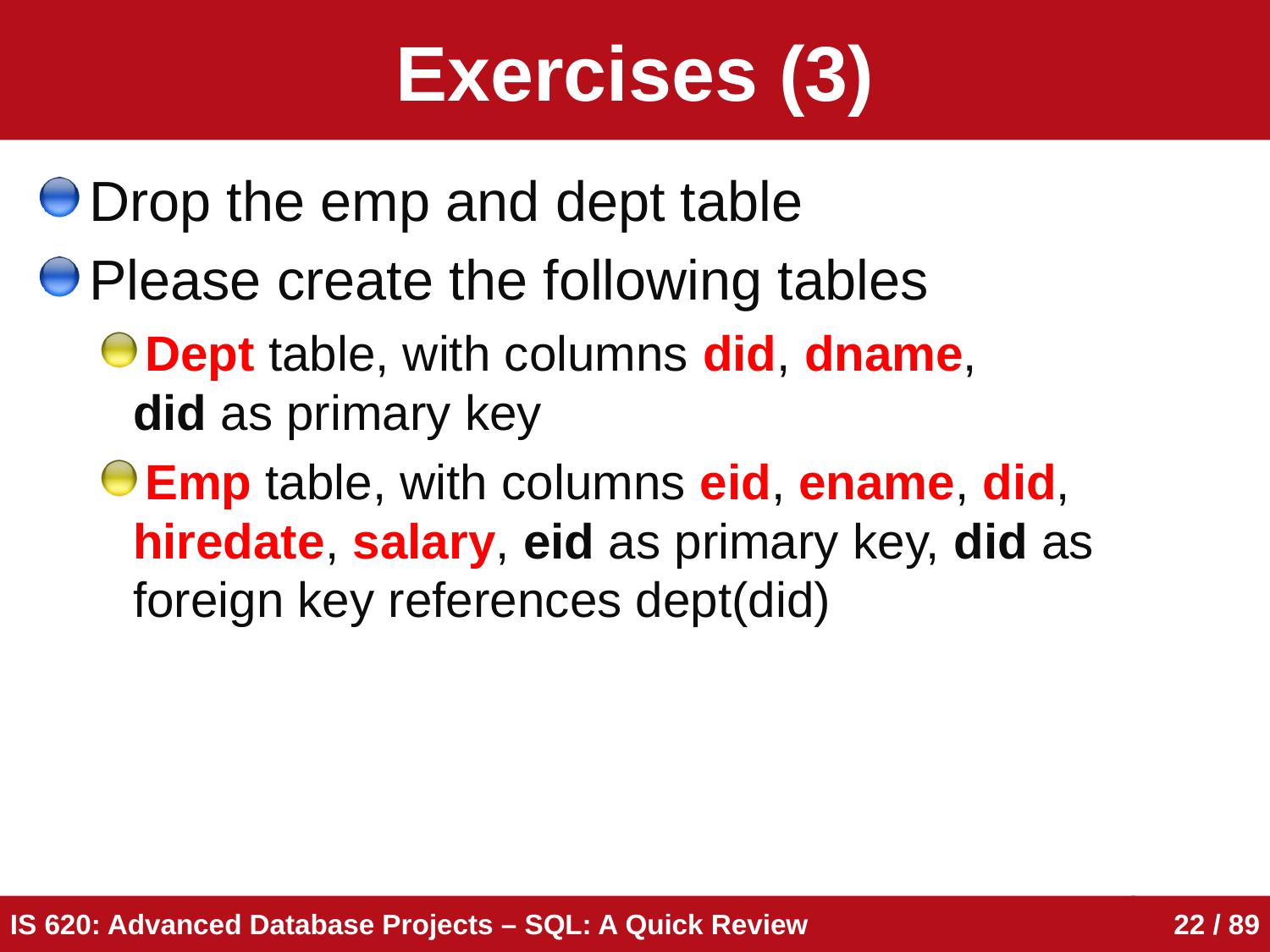

# Exercises (3)
Drop the emp and dept table
Please create the following tables
Dept table, with columns did, dname,
did as primary key
Emp table, with columns eid, ename, did, hiredate, salary, eid as primary key, did as foreign key references dept(did)